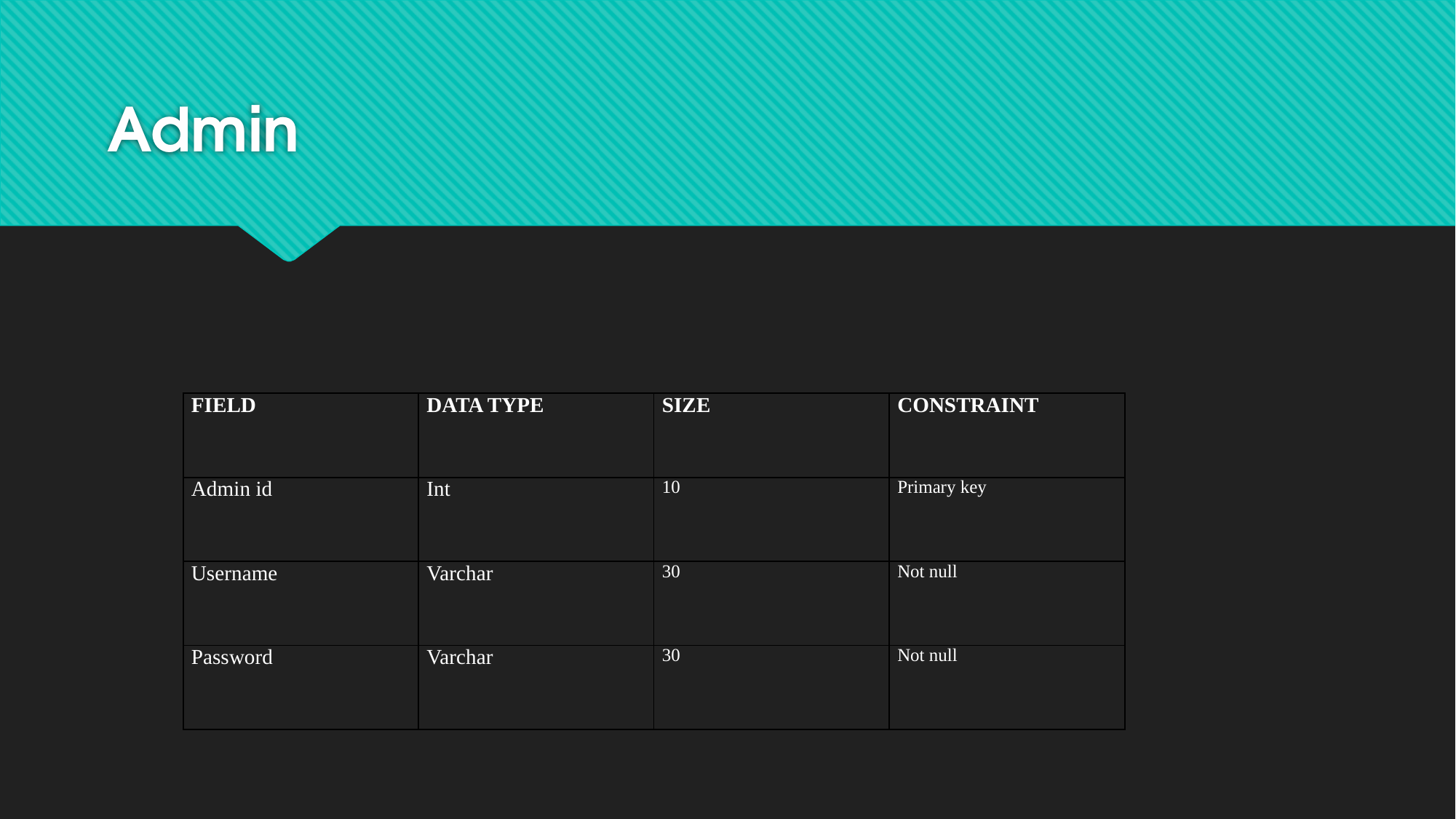

# Admin

| FIELD | DATA TYPE | SIZE | CONSTRAINT |
| --- | --- | --- | --- |
| Admin id | Int | 10 | Primary key |
| Username | Varchar | 30 | Not null |
| Password | Varchar | 30 | Not null |